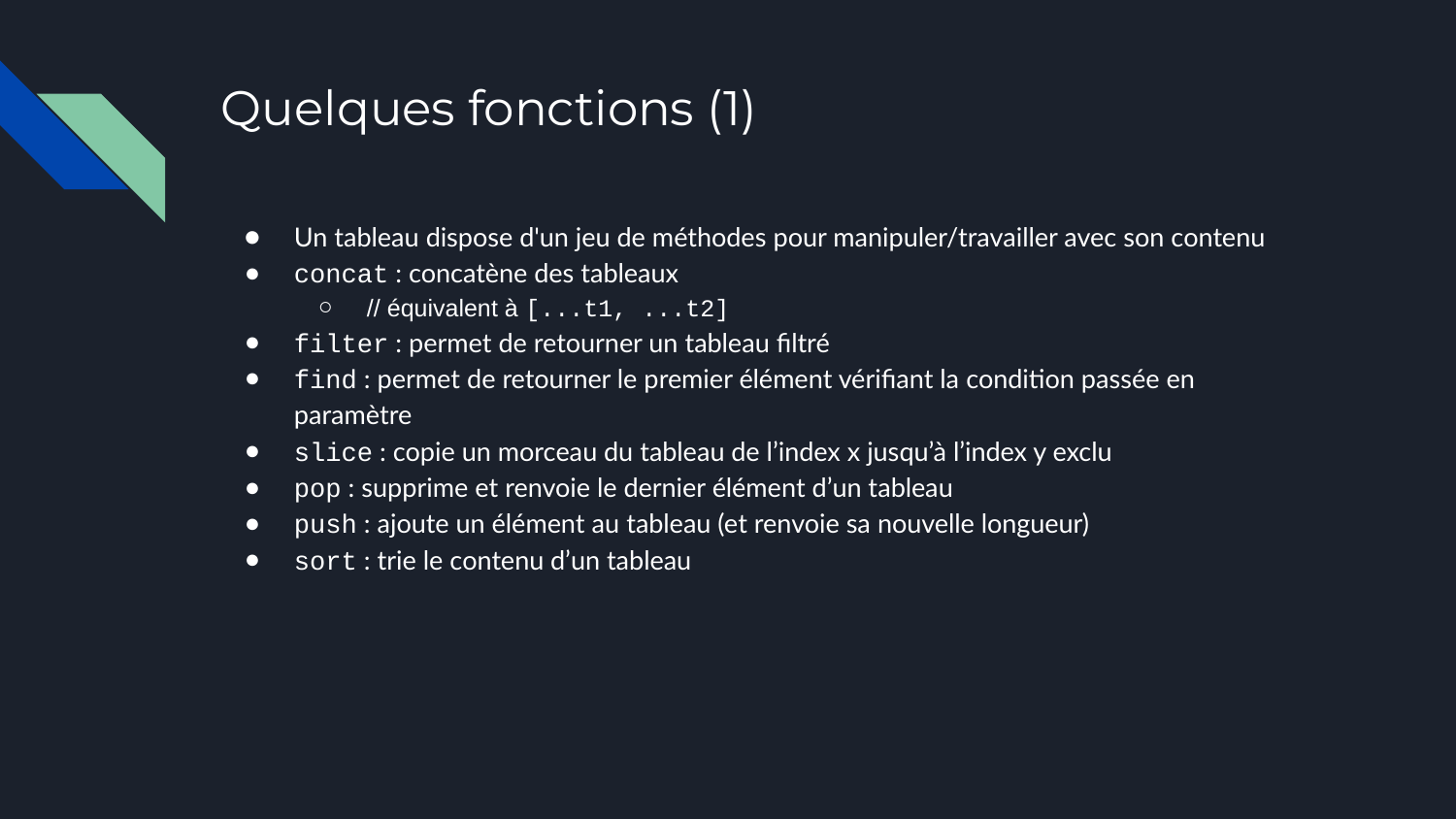

# Quelques fonctions (1)
Un tableau dispose d'un jeu de méthodes pour manipuler/travailler avec son contenu
concat : concatène des tableaux
// équivalent à [...t1, ...t2]
filter : permet de retourner un tableau filtré
find : permet de retourner le premier élément vérifiant la condition passée en paramètre
slice : copie un morceau du tableau de l’index x jusqu’à l’index y exclu
pop : supprime et renvoie le dernier élément d’un tableau
push : ajoute un élément au tableau (et renvoie sa nouvelle longueur)
sort : trie le contenu d’un tableau